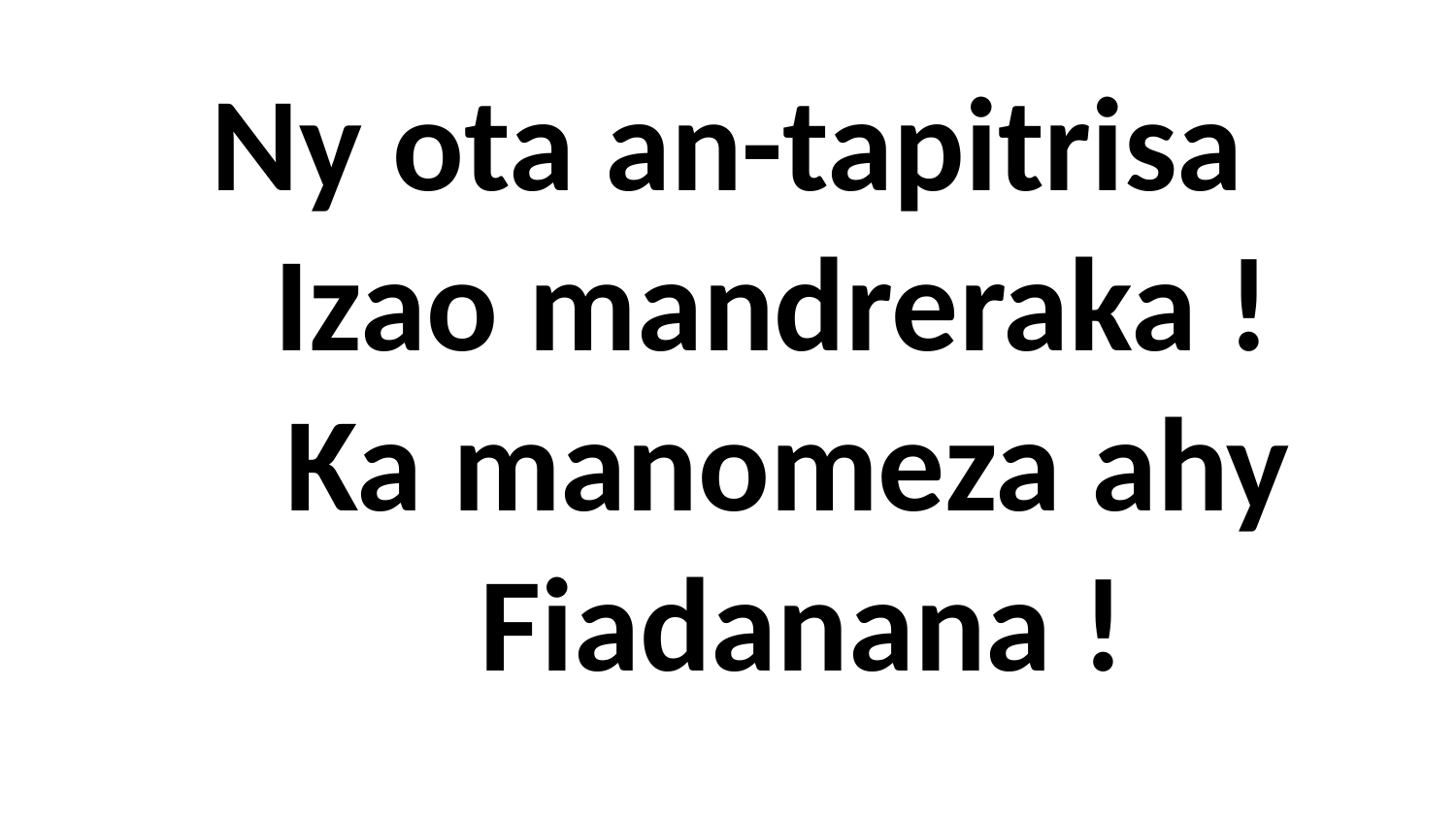

# Ny ota an-tapitrisa Izao mandreraka ! Ka manomeza ahy Fiadanana !